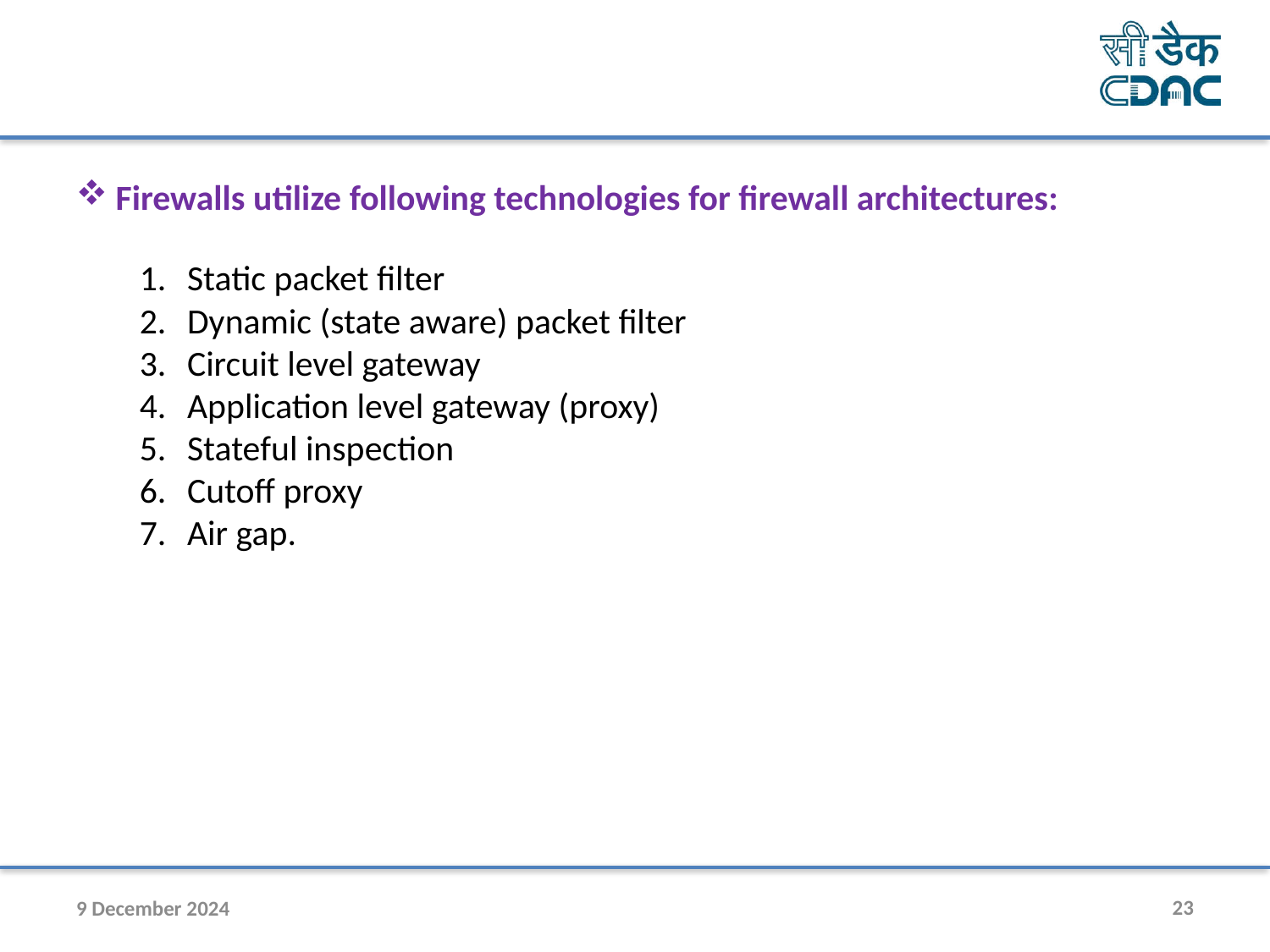

Firewalls utilize following technologies for firewall architectures:

Static packet filter
Dynamic (state aware) packet filter
Circuit level gateway
Application level gateway (proxy)
Stateful inspection
Cutoff proxy
Air gap.

9 December 2024
23